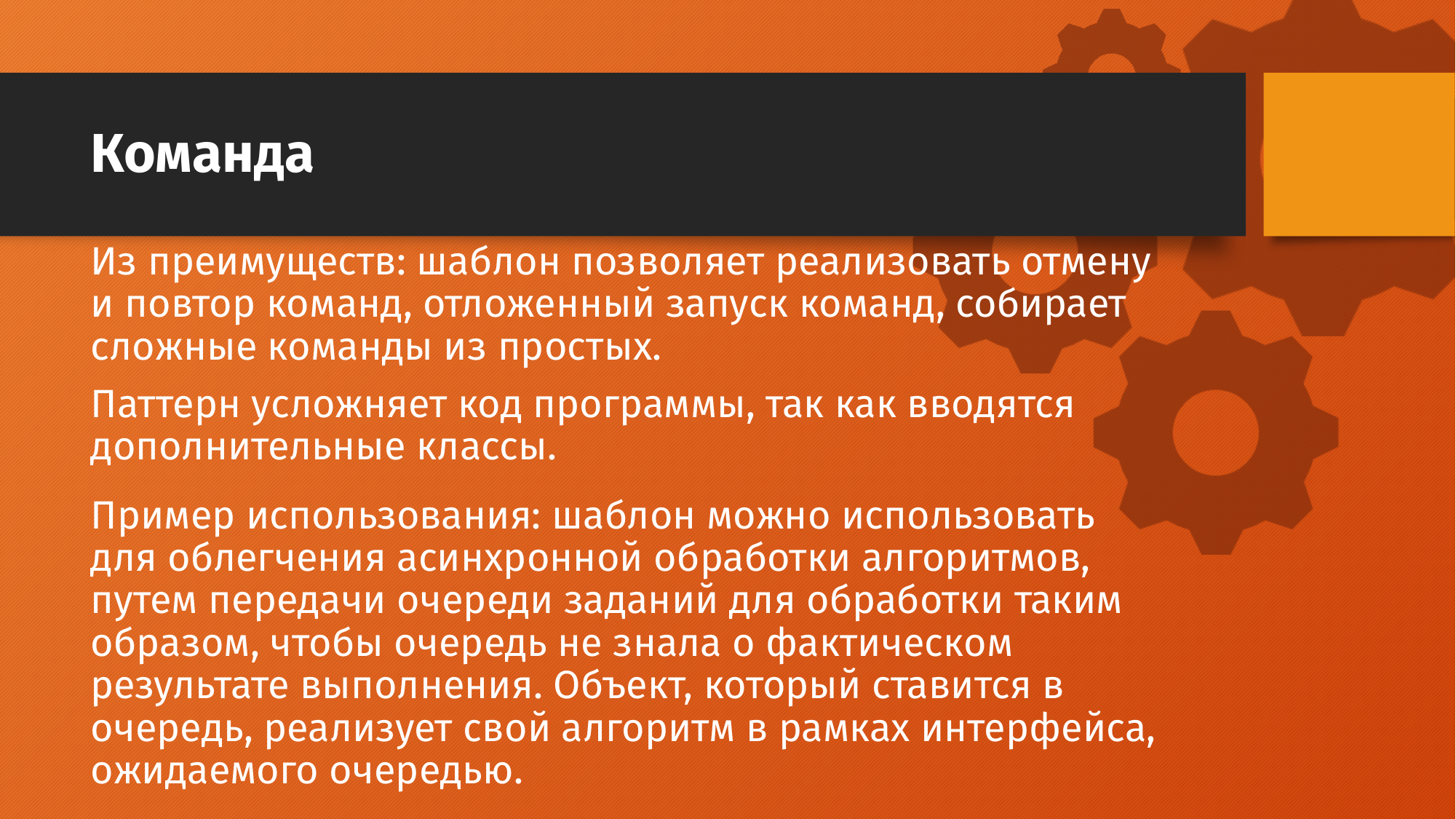

# Команда
Из преимуществ: шаблон позволяет реализовать отмену и повтор команд, отложенный запуск команд, собирает сложные команды из простых.
Паттерн усложняет код программы, так как вводятся дополнительные классы.
Пример использования: шаблон можно использовать для облегчения асинхронной обработки алгоритмов, путем передачи очереди заданий для обработки таким образом, чтобы очередь не знала о фактическом результате выполнения. Объект, который ставится в очередь, реализует свой алгоритм в рамках интерфейса, ожидаемого очередью.